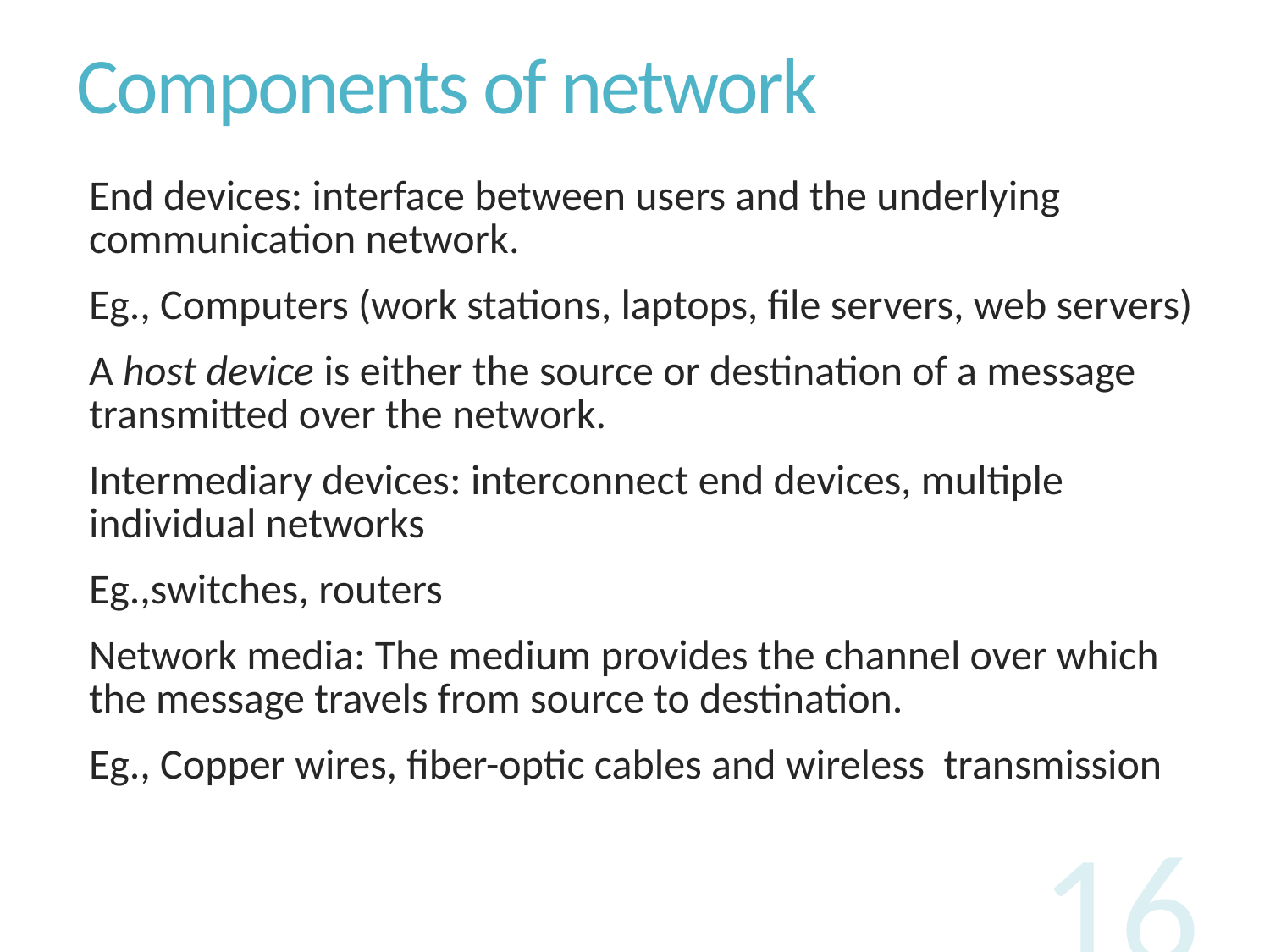

# Components of network
End devices: interface between users and the underlying communication network.
Eg., Computers (work stations, laptops, file servers, web servers)
A host device is either the source or destination of a message transmitted over the network.
Intermediary devices: interconnect end devices, multiple individual networks
Eg.,switches, routers
Network media: The medium provides the channel over which the message travels from source to destination.
Eg., Copper wires, fiber-optic cables and wireless  transmission

16